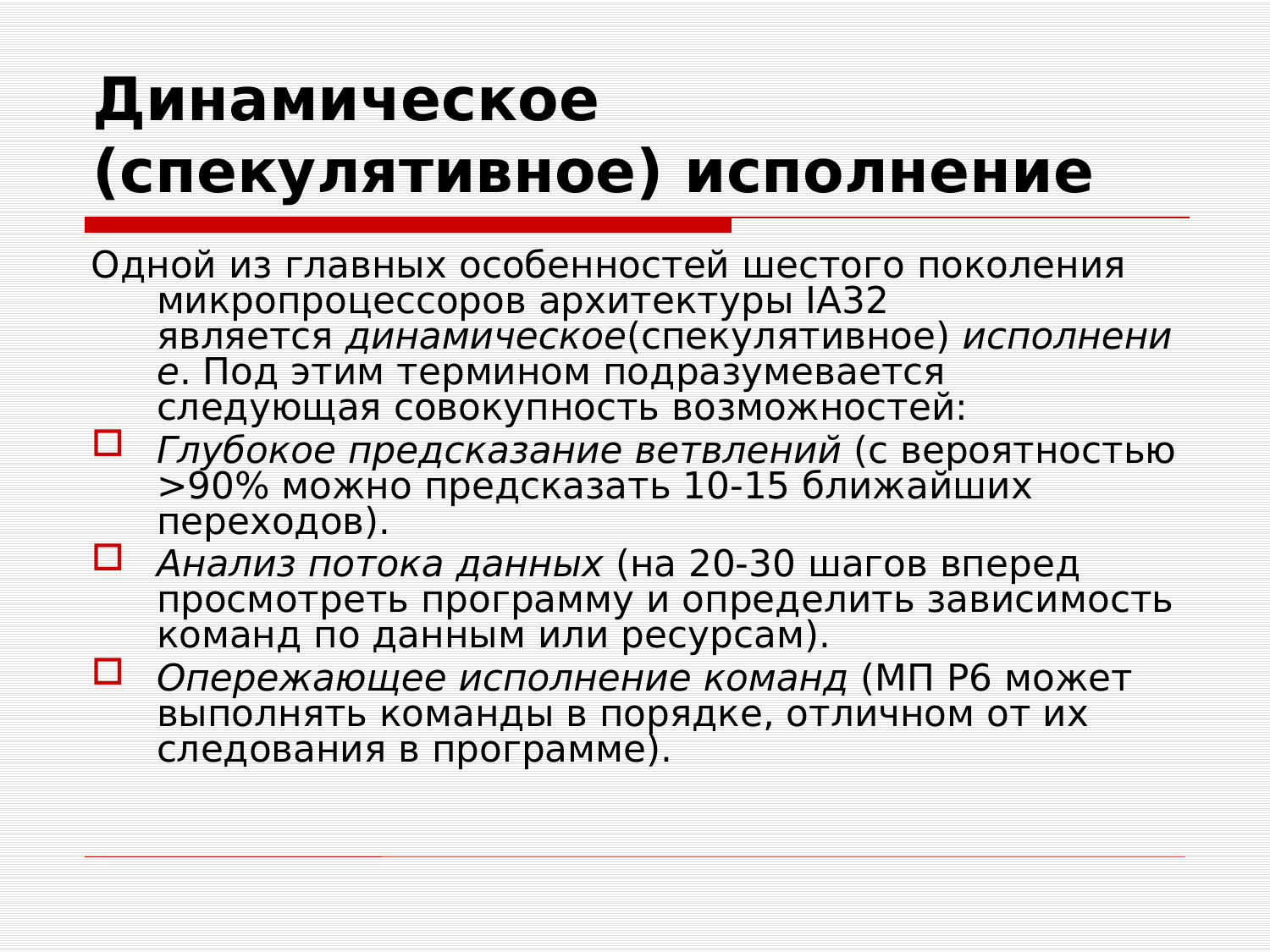

# Динамическое (спекулятивное) исполнение
Одной из главных особенностей шестого поколения микропроцессоров архитектуры IA32 является динамическое(спекулятивное) исполнение. Под этим термином подразумевается следующая совокупность возможностей:
Глубокое предсказание ветвлений (с вероятностью >90% можно предсказать 10-15 ближайших переходов).
Анализ потока данных (на 20-30 шагов вперед просмотреть программу и определить зависимость команд по данным или ресурсам).
Опережающее исполнение команд (МП P6 может выполнять команды в порядке, отличном от их следования в программе).